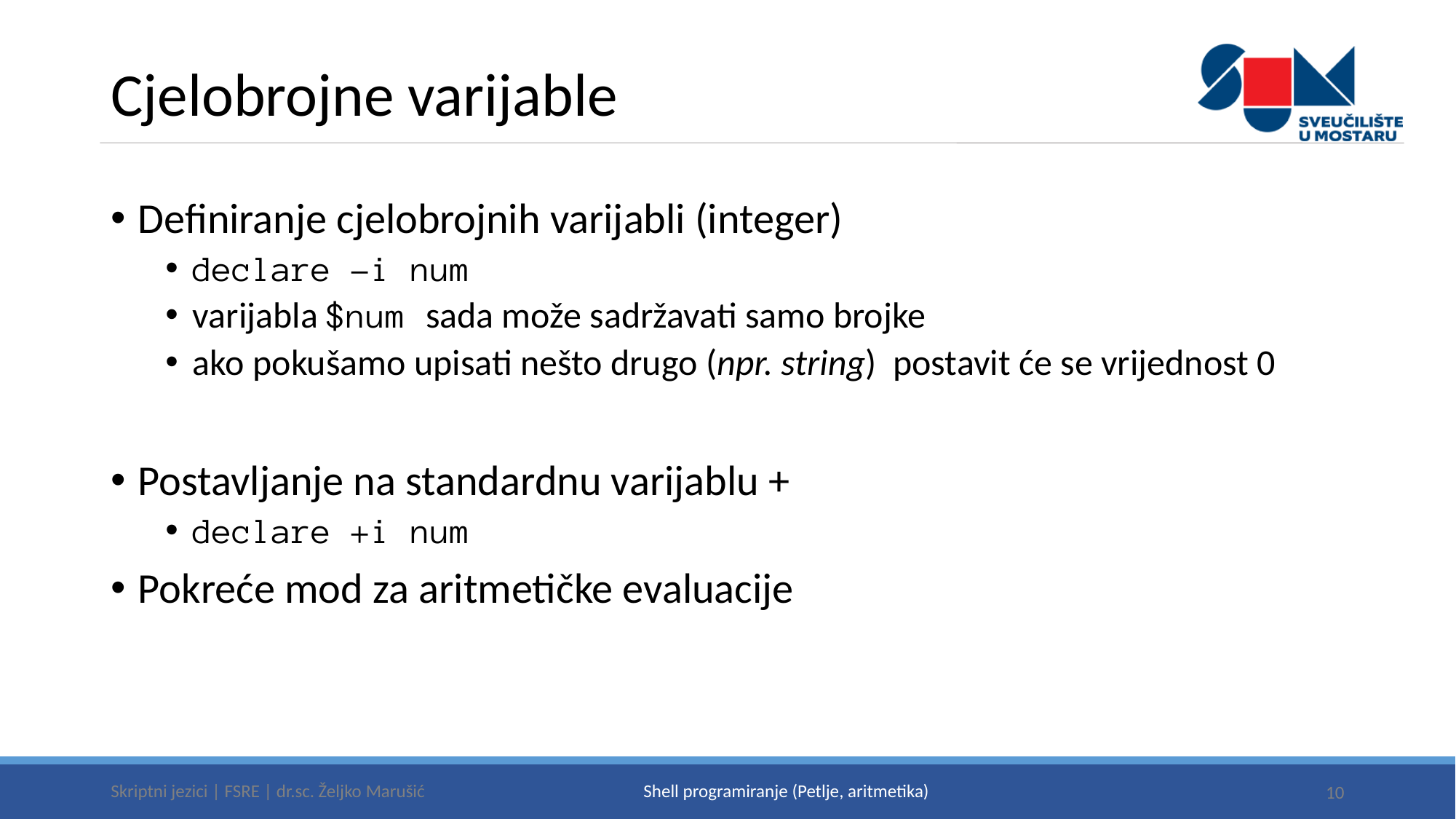

# Cjelobrojne varijable
Definiranje cjelobrojnih varijabli (integer)
declare -i num
varijabla $num sada može sadržavati samo brojke
ako pokušamo upisati nešto drugo (npr. string)  postavit će se vrijednost 0

Postavljanje na standardnu varijablu +
declare +i num
Pokreće mod za aritmetičke evaluacije
Skriptni jezici | FSRE | dr.sc. Željko Marušić
10